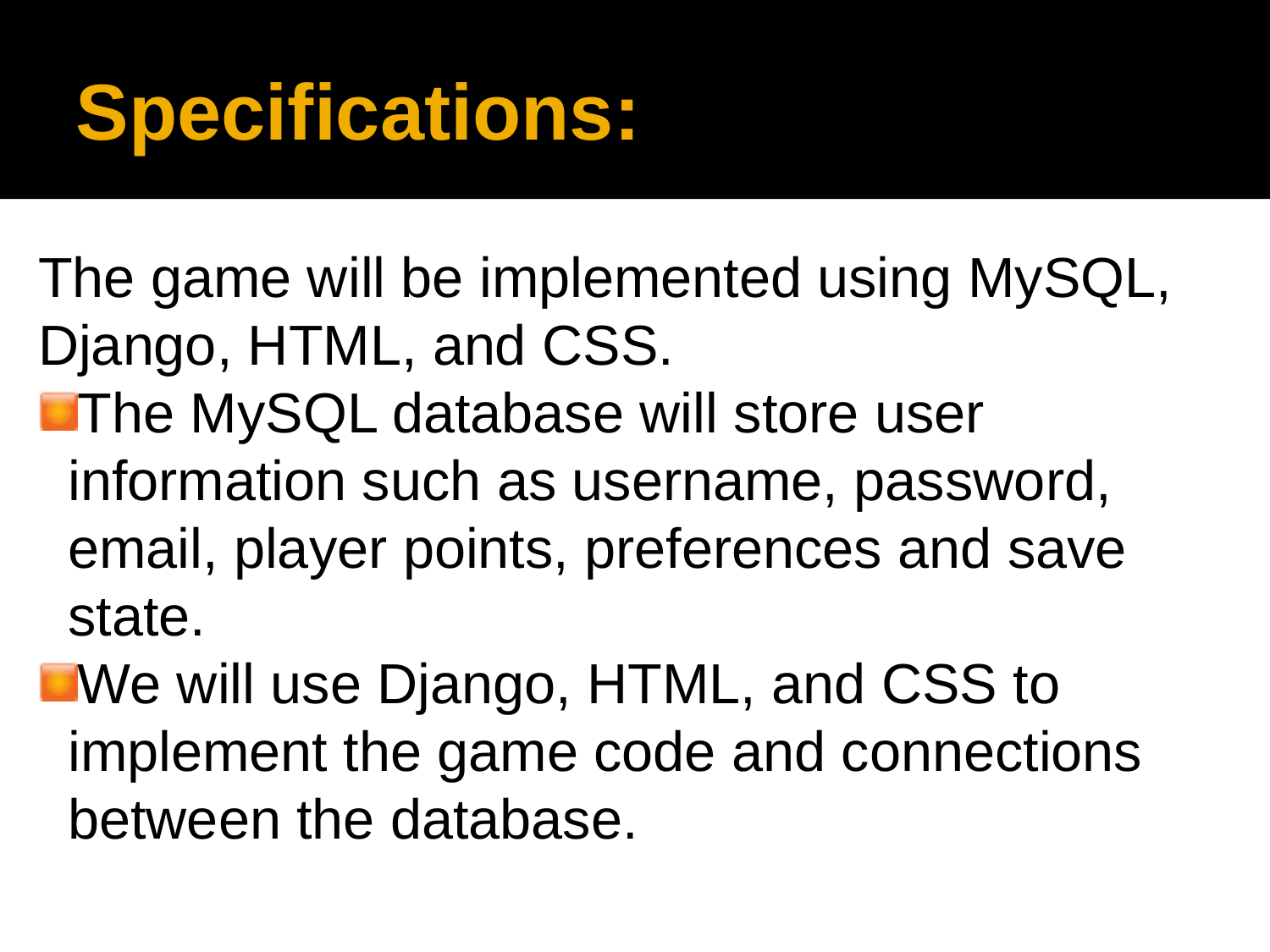

Specifications:

The game will be implemented using MySQL, Django, HTML, and CSS.
The MySQL database will store user information such as username, password, email, player points, preferences and save state.
We will use Django, HTML, and CSS to implement the game code and connections between the database.